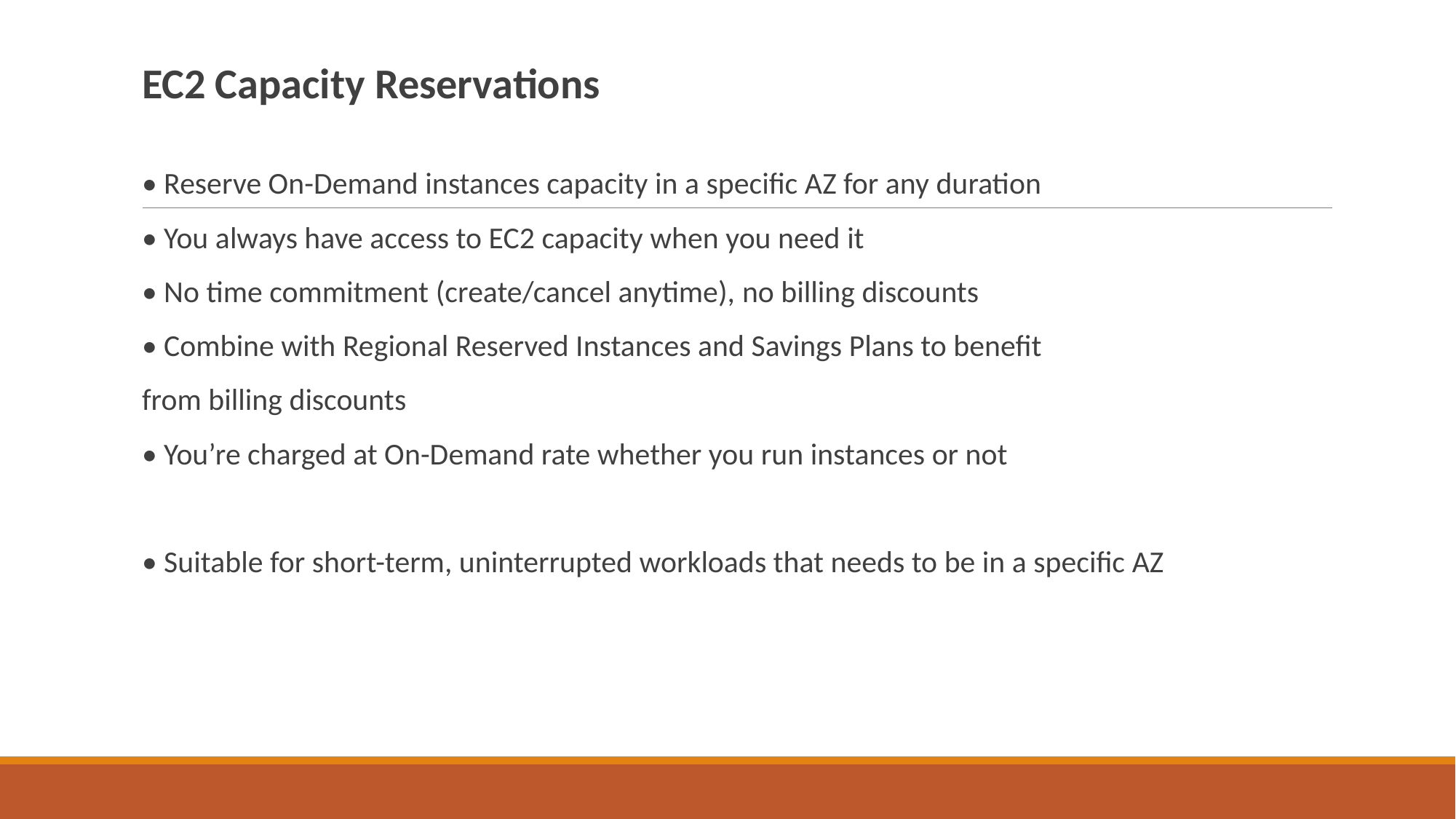

EC2 Capacity Reservations

• Reserve On-Demand instances capacity in a specific AZ for any duration
• You always have access to EC2 capacity when you need it
• No time commitment (create/cancel anytime), no billing discounts
• Combine with Regional Reserved Instances and Savings Plans to benefit
from billing discounts
• You’re charged at On-Demand rate whether you run instances or not

• Suitable for short-term, uninterrupted workloads that needs to be in a specific AZ